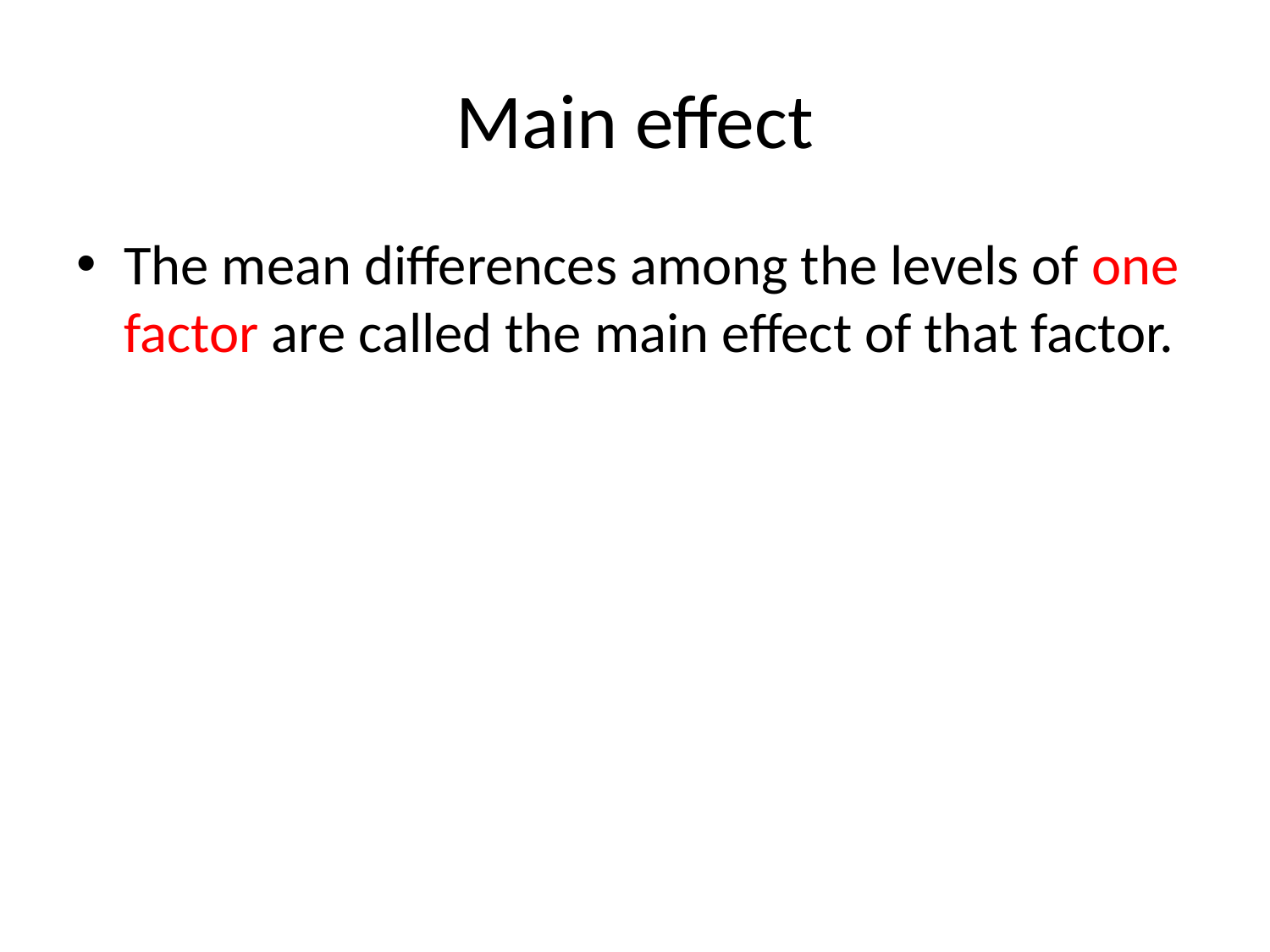

# Main effect
The mean differences among the levels of one factor are called the main effect of that factor.